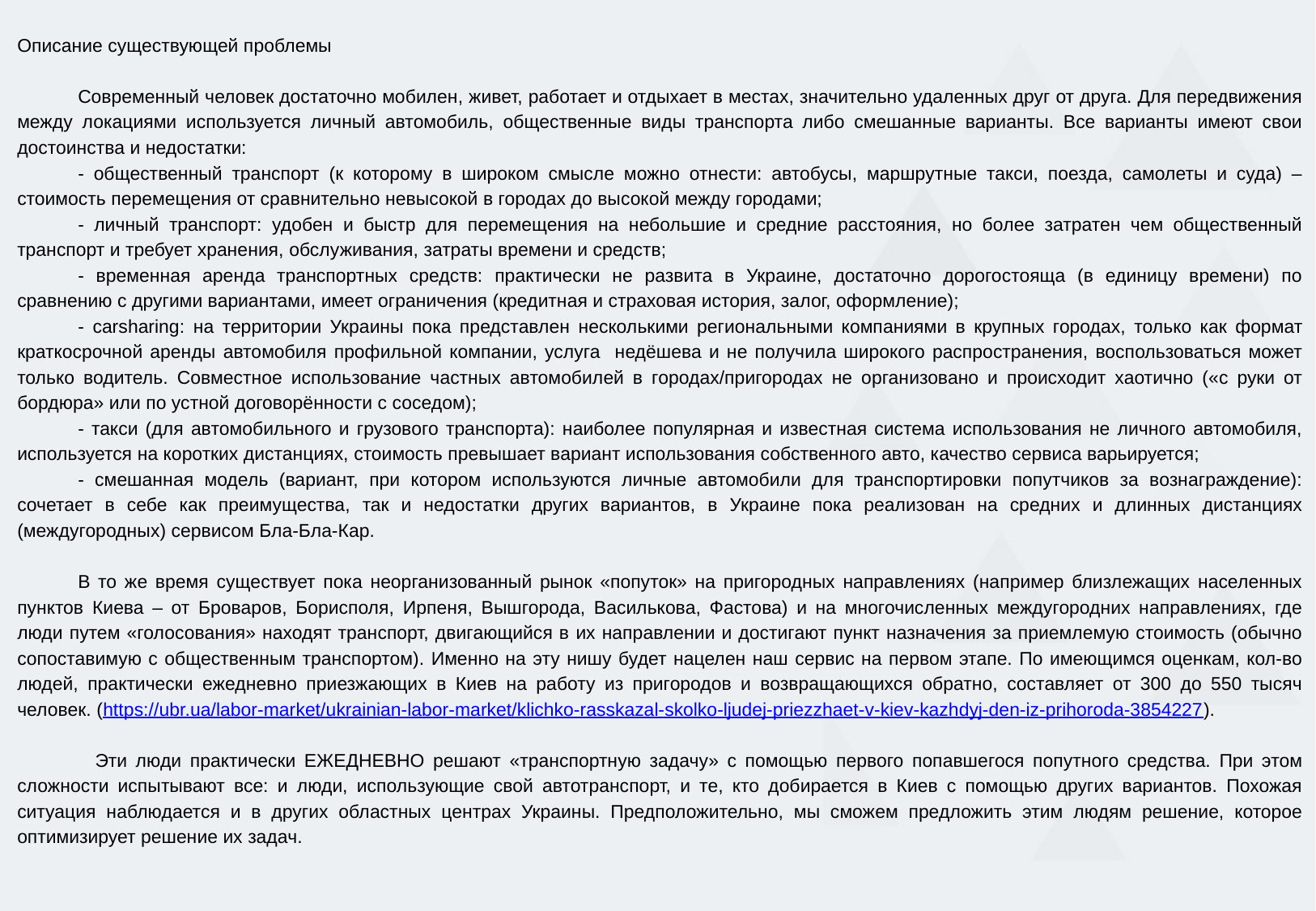

Описание существующей проблемы

Современный человек достаточно мобилен, живет, работает и отдыхает в местах, значительно удаленных друг от друга. Для передвижения между локациями используется личный автомобиль, общественные виды транспорта либо смешанные варианты. Все варианты имеют свои достоинства и недостатки:
- общественный транспорт (к которому в широком смысле можно отнести: автобусы, маршрутные такси, поезда, самолеты и суда) – стоимость перемещения от сравнительно невысокой в городах до высокой между городами;
- личный транспорт: удобен и быстр для перемещения на небольшие и средние расстояния, но более затратен чем общественный транспорт и требует хранения, обслуживания, затраты времени и средств;
- временная аренда транспортных средств: практически не развита в Украине, достаточно дорогостояща (в единицу времени) по сравнению с другими вариантами, имеет ограничения (кредитная и страховая история, залог, оформление);
- carsharing: на территории Украины пока представлен несколькими региональными компаниями в крупных городах, только как формат краткосрочной аренды автомобиля профильной компании, услуга  недёшева и не получила широкого распространения, воспользоваться может только водитель. Совместное использование частных автомобилей в городах/пригородах не организовано и происходит хаотично («с руки от бордюра» или по устной договорённости с соседом);
- такси (для автомобильного и грузового транспорта): наиболее популярная и известная система использования не личного автомобиля, используется на коротких дистанциях, стоимость превышает вариант использования собственного авто, качество сервиса варьируется;
- смешанная модель (вариант, при котором используются личные автомобили для транспортировки попутчиков за вознаграждение): сочетает в себе как преимущества, так и недостатки других вариантов, в Украине пока реализован на средних и длинных дистанциях (междугородных) сервисом Бла-Бла-Кар.

В то же время существует пока неорганизованный рынок «попуток» на пригородных направлениях (например близлежащих населенных пунктов Киева – от Броваров, Борисполя, Ирпеня, Вышгорода, Василькова, Фастова) и на многочисленных междугородних направлениях, где люди путем «голосования» находят транспорт, двигающийся в их направлении и достигают пункт назначения за приемлемую стоимость (обычно сопоставимую с общественным транспортом). Именно на эту нишу будет нацелен наш сервис на первом этапе. По имеющимся оценкам, кол-во людей, практически ежедневно приезжающих в Киев на работу из пригородов и возвращающихся обратно, составляет от 300 до 550 тысяч человек. (https://ubr.ua/labor-market/ukrainian-labor-market/klichko-rasskazal-skolko-ljudej-priezzhaet-v-kiev-kazhdyj-den-iz-prihoroda-3854227).

  Эти люди практически ЕЖЕДНЕВНО решают «транспортную задачу» с помощью первого попавшегося попутного средства. При этом сложности испытывают все: и люди, использующие свой автотранспорт, и те, кто добирается в Киев с помощью других вариантов. Похожая ситуация наблюдается и в других областных центрах Украины. Предположительно, мы сможем предложить этим людям решение, которое оптимизирует решение их задач.